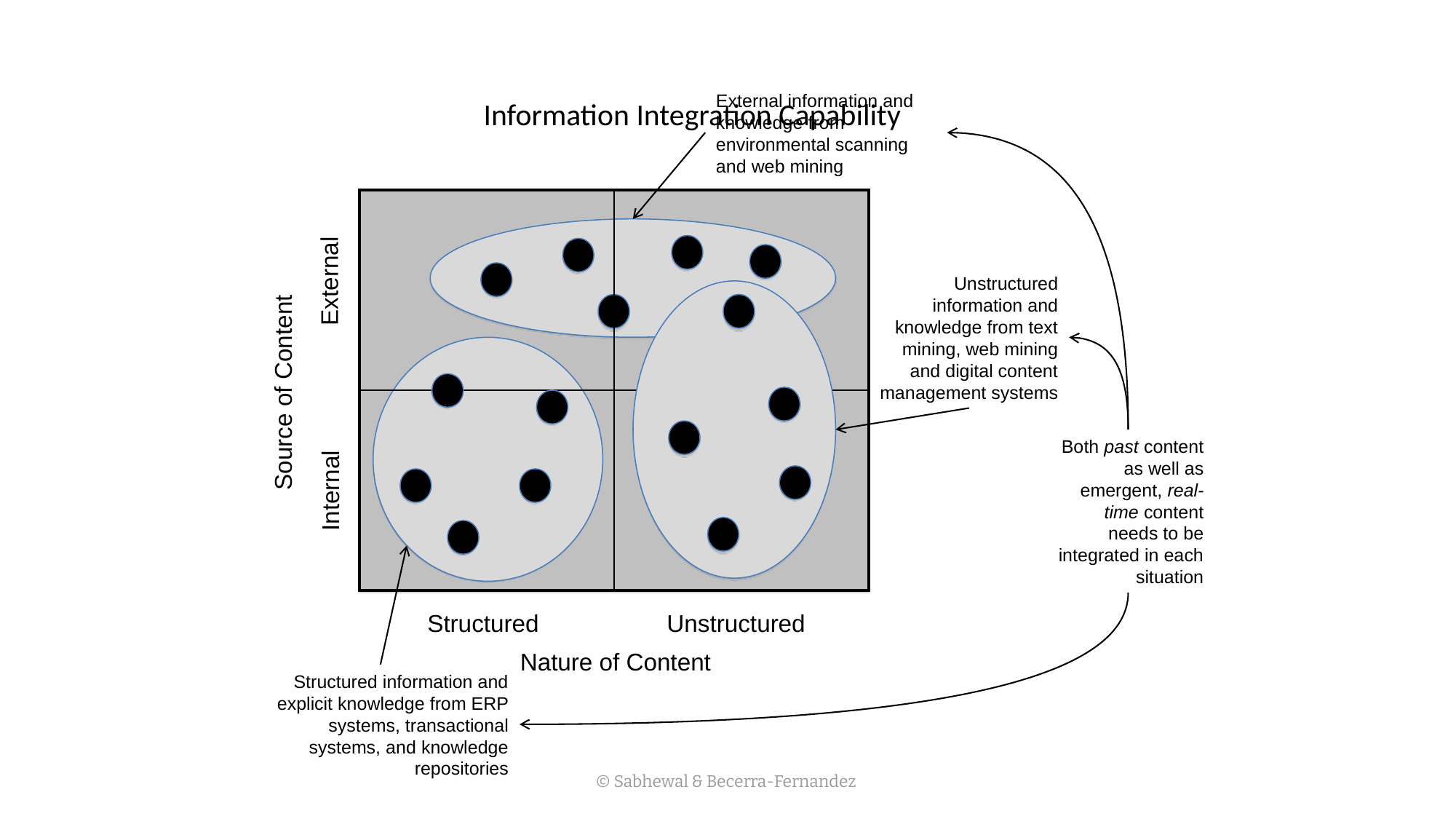

# Information Integration Capability
External information and knowledge from environmental scanning and web mining

External

Unstructured information and knowledge from text mining, web mining and digital content management systems

Source of Content

Both past content as well as emergent, real-time content needs to be integrated in each situation

Internal

Structured
Unstructured
Nature of Content
Structured information and explicit knowledge from ERP systems, transactional systems, and knowledge repositories
© Sabhewal & Becerra-Fernandez